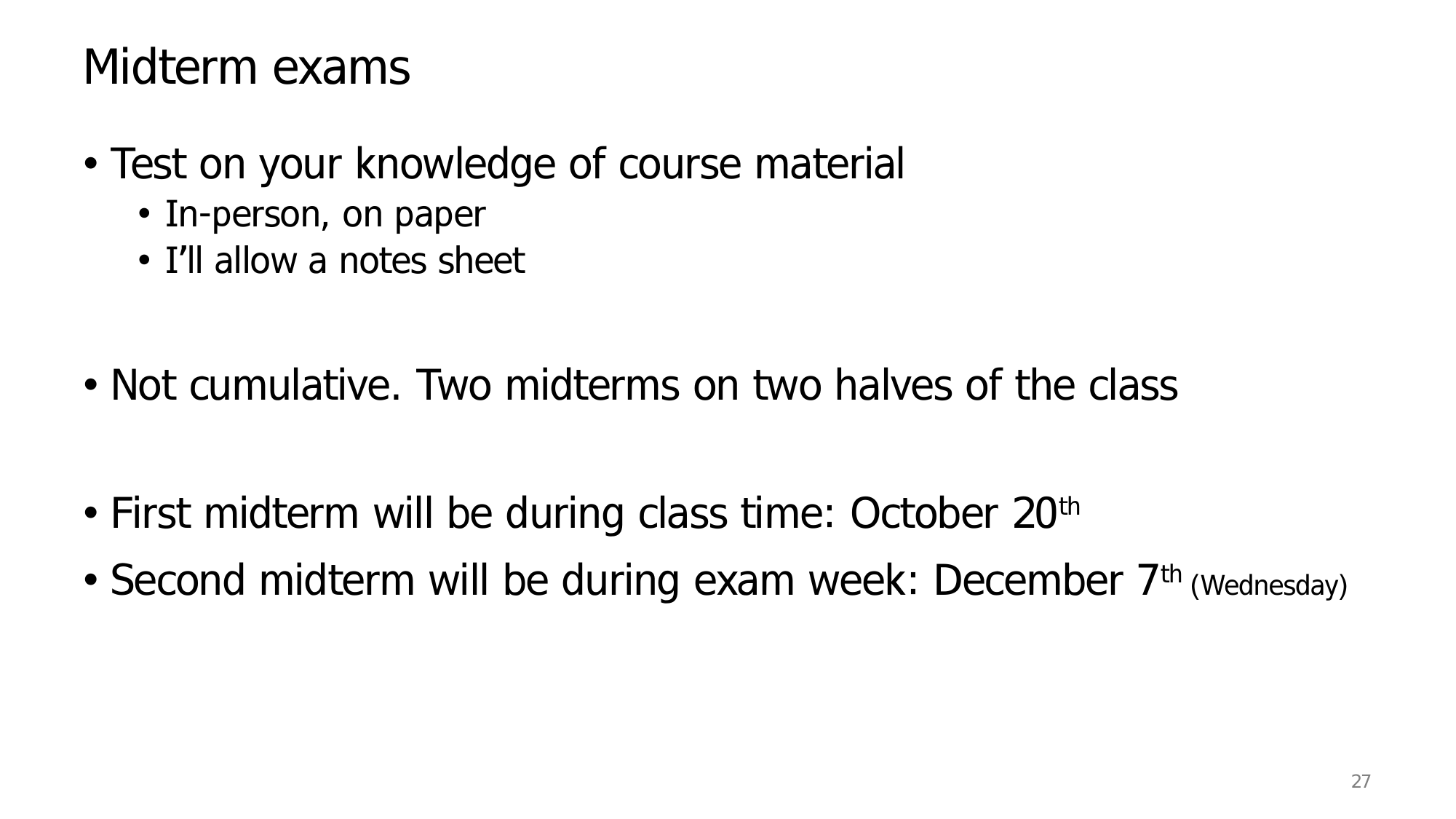

# Midterm exams
Test on your knowledge of course material
In-person, on paper
I’ll allow a notes sheet

Not cumulative. Two midterms on two halves of the class

First midterm will be during class time: October 20th
Second midterm will be during exam week: December 7th (Wednesday)
27